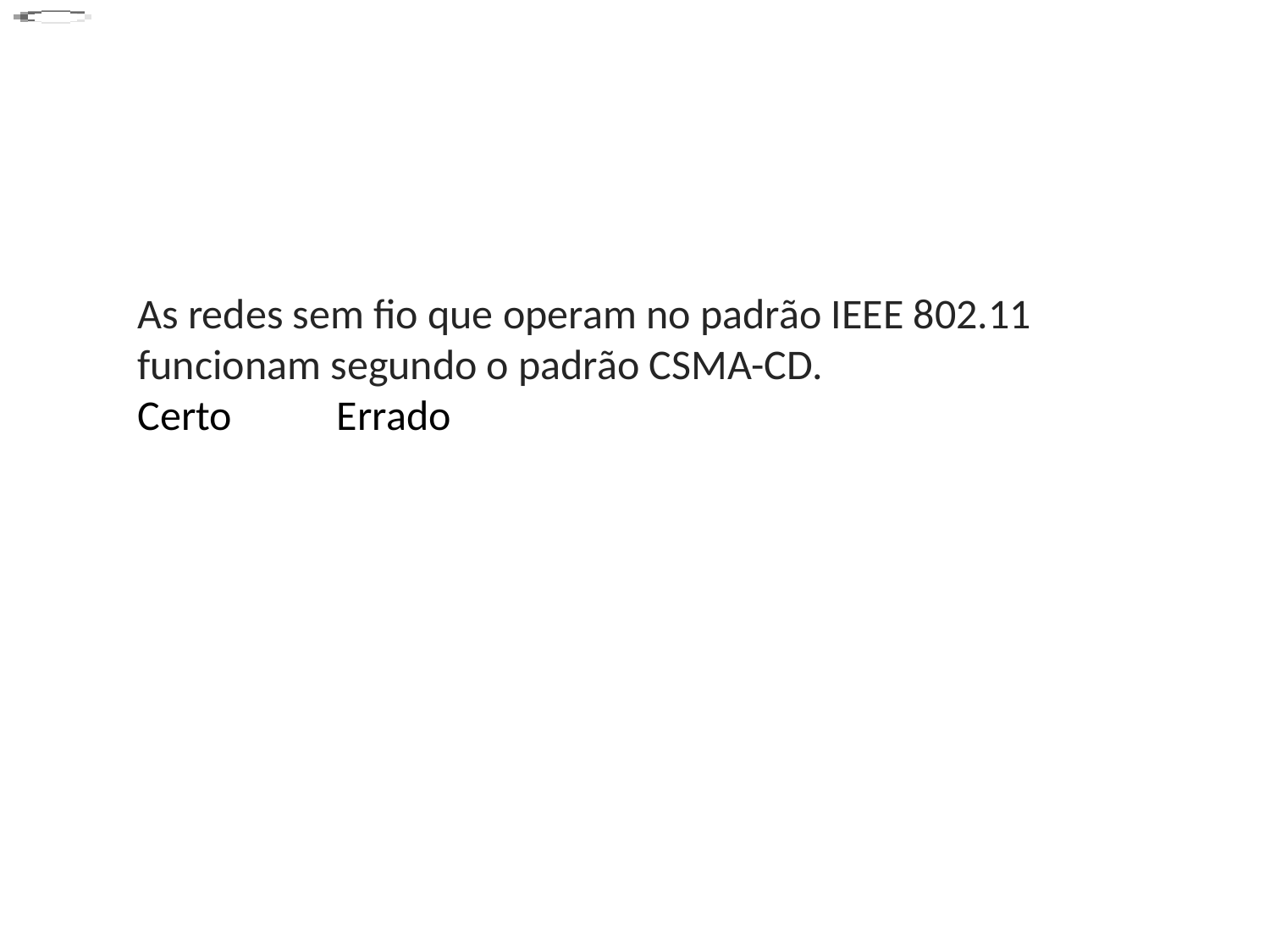

As redes sem fio que operam no padrão IEEE 802.11 funcionam segundo o padrão CSMA-CD.
Certo           Errado